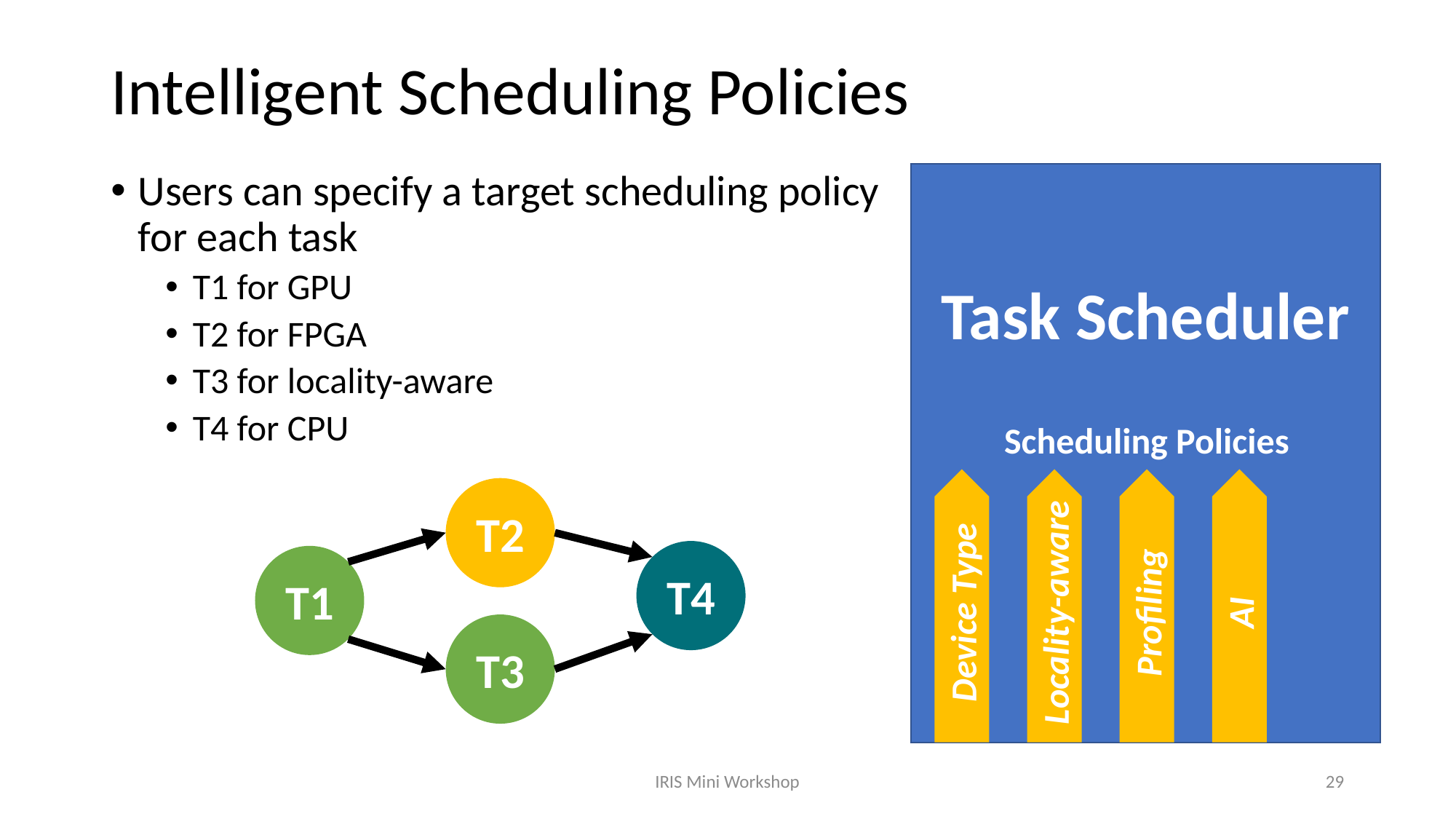

# Intelligent Scheduling Policies
Users can specify a target scheduling policy for each task
T1 for GPU
T2 for FPGA
T3 for locality-aware
T4 for CPU
Task Scheduler
Scheduling Policies
T2
T4
T1
Device Type
Locality-aware
Profiling
AI
T3
IRIS Mini Workshop
29